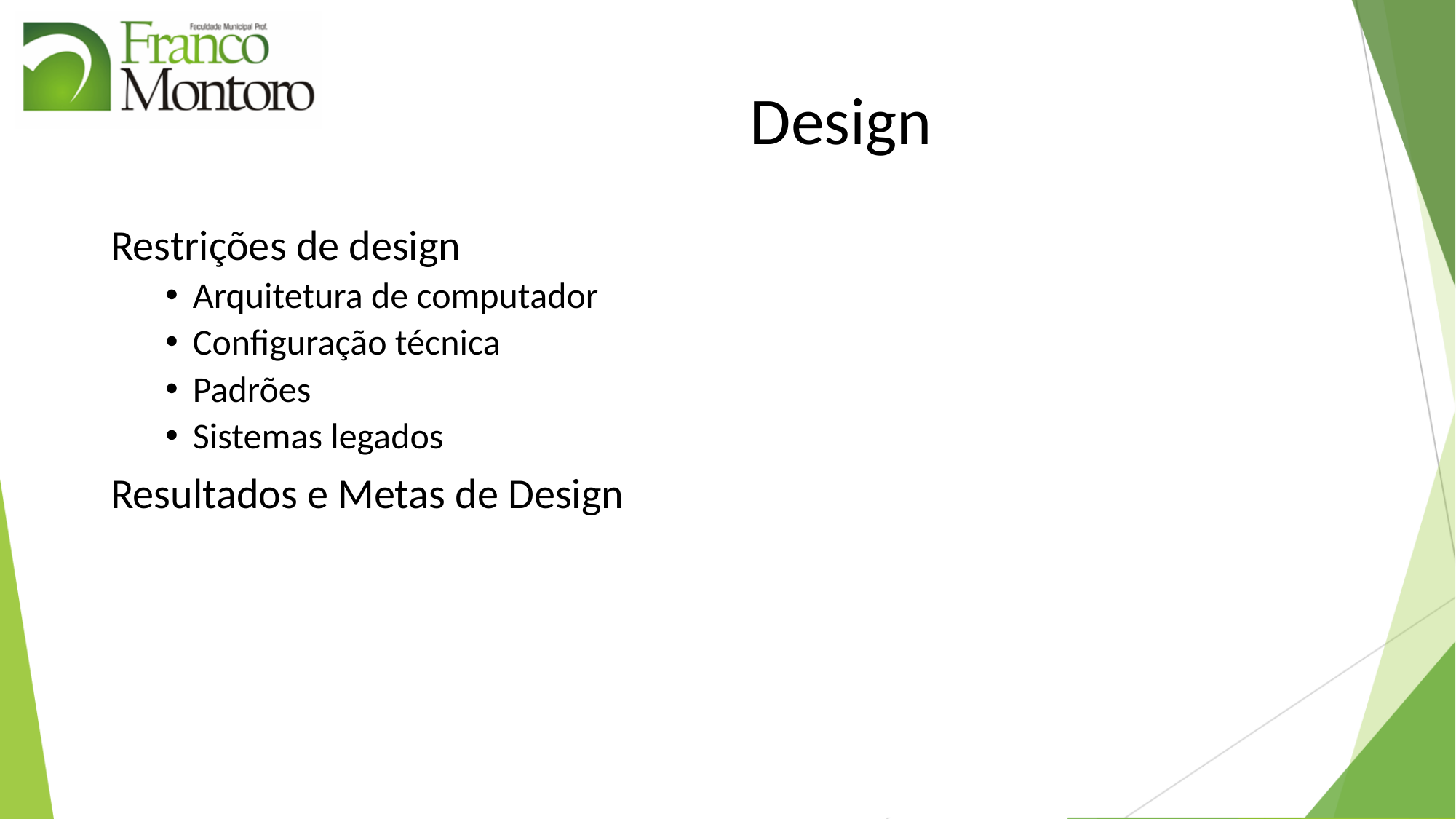

# Design
Restrições de design
Arquitetura de computador
Configuração técnica
Padrões
Sistemas legados
Resultados e Metas de Design